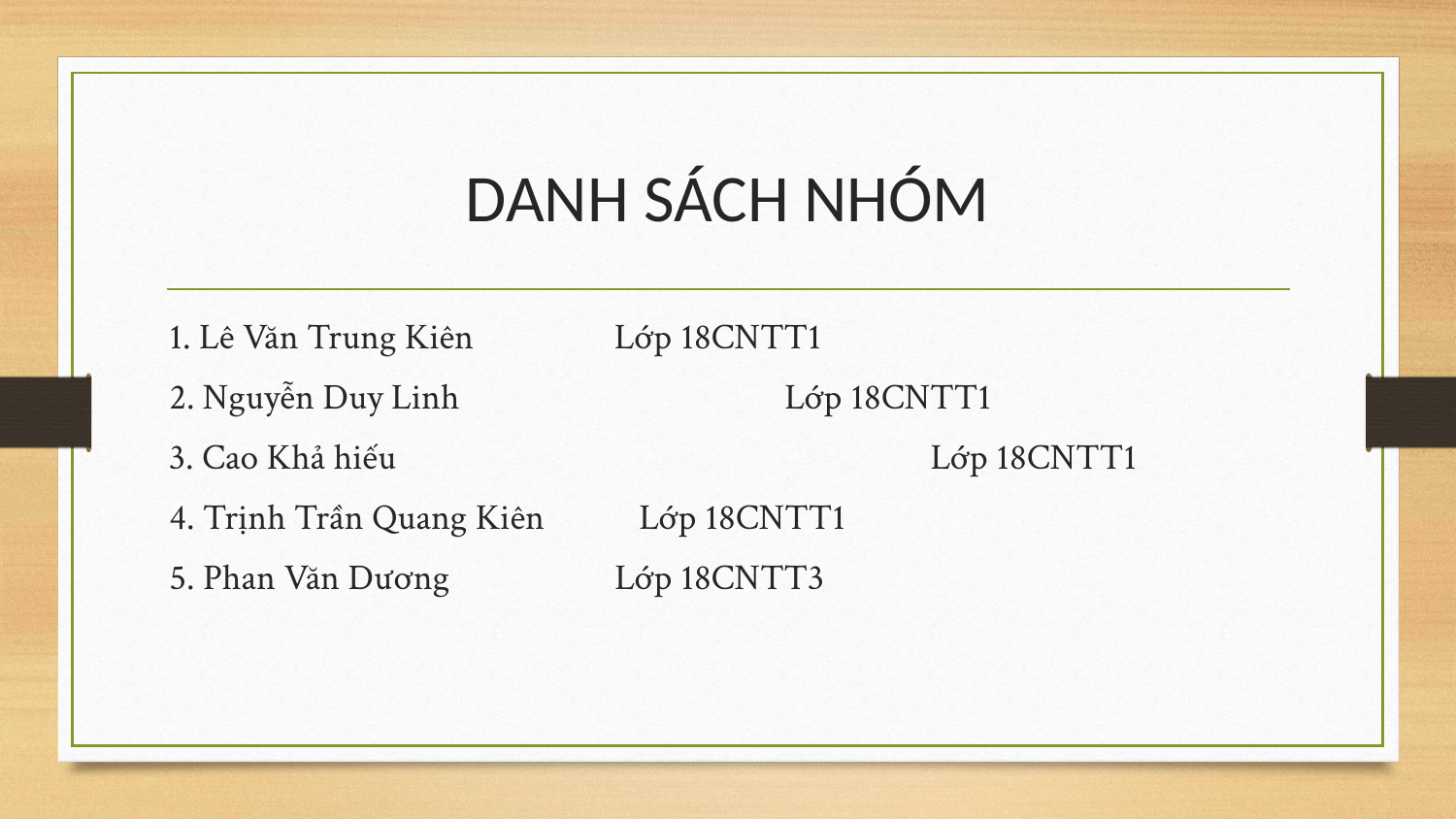

# DANH SÁCH NHÓM
1. Lê Văn Trung Kiên                 Lớp 18CNTT1
2. Nguyễn Duy Linh   		    Lớp 18CNTT1
3. Cao Khả hiếu				    Lớp 18CNTT1
4. Trịnh Trần Quang Kiên   	    Lớp 18CNTT1
5. Phan Văn Dương                    Lớp 18CNTT3